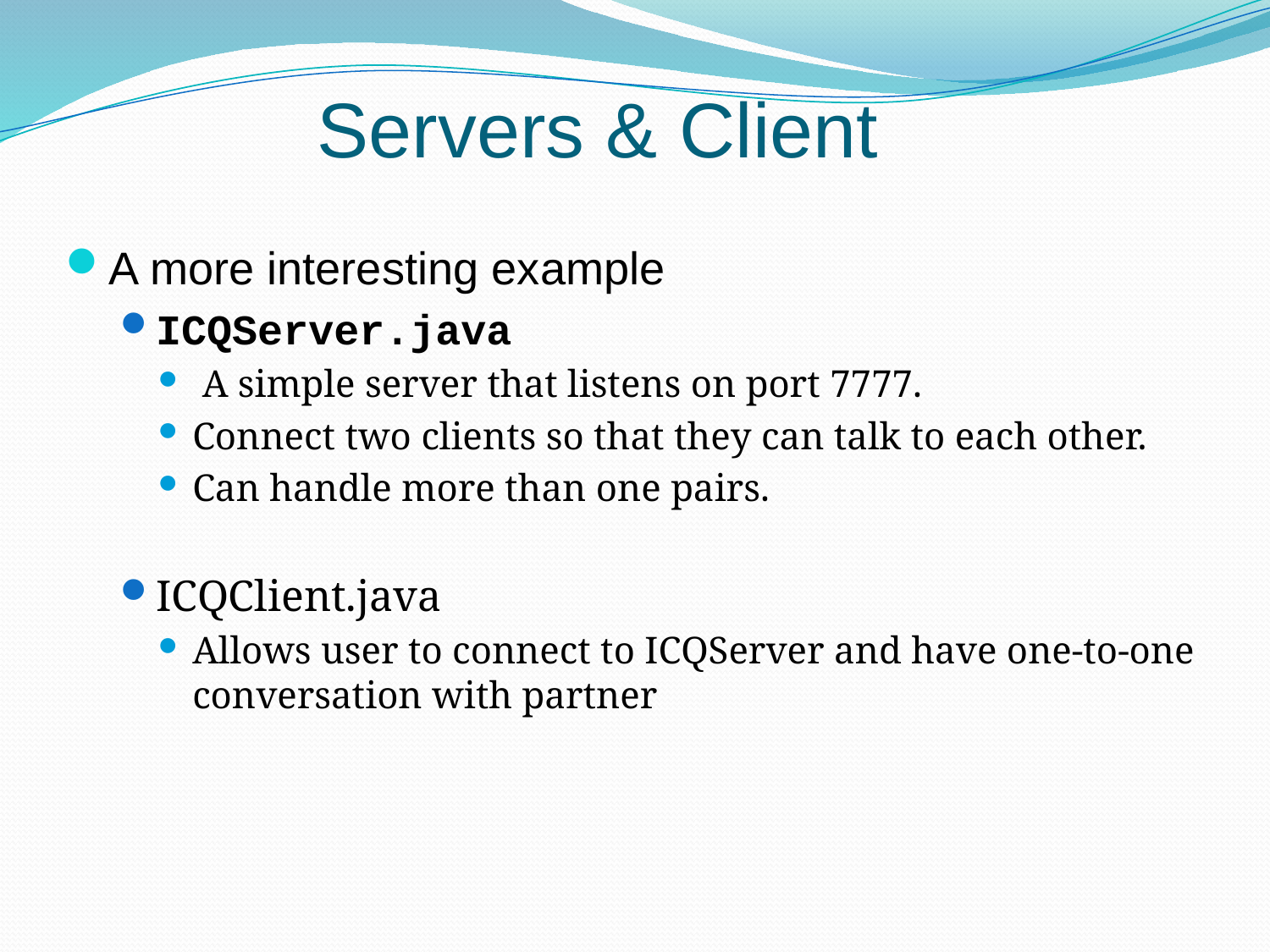

Servers & Client
A more interesting example
ICQServer.java
 A simple server that listens on port 7777.
Connect two clients so that they can talk to each other.
Can handle more than one pairs.

ICQClient.java
Allows user to connect to ICQServer and have one-to-one conversation with partner